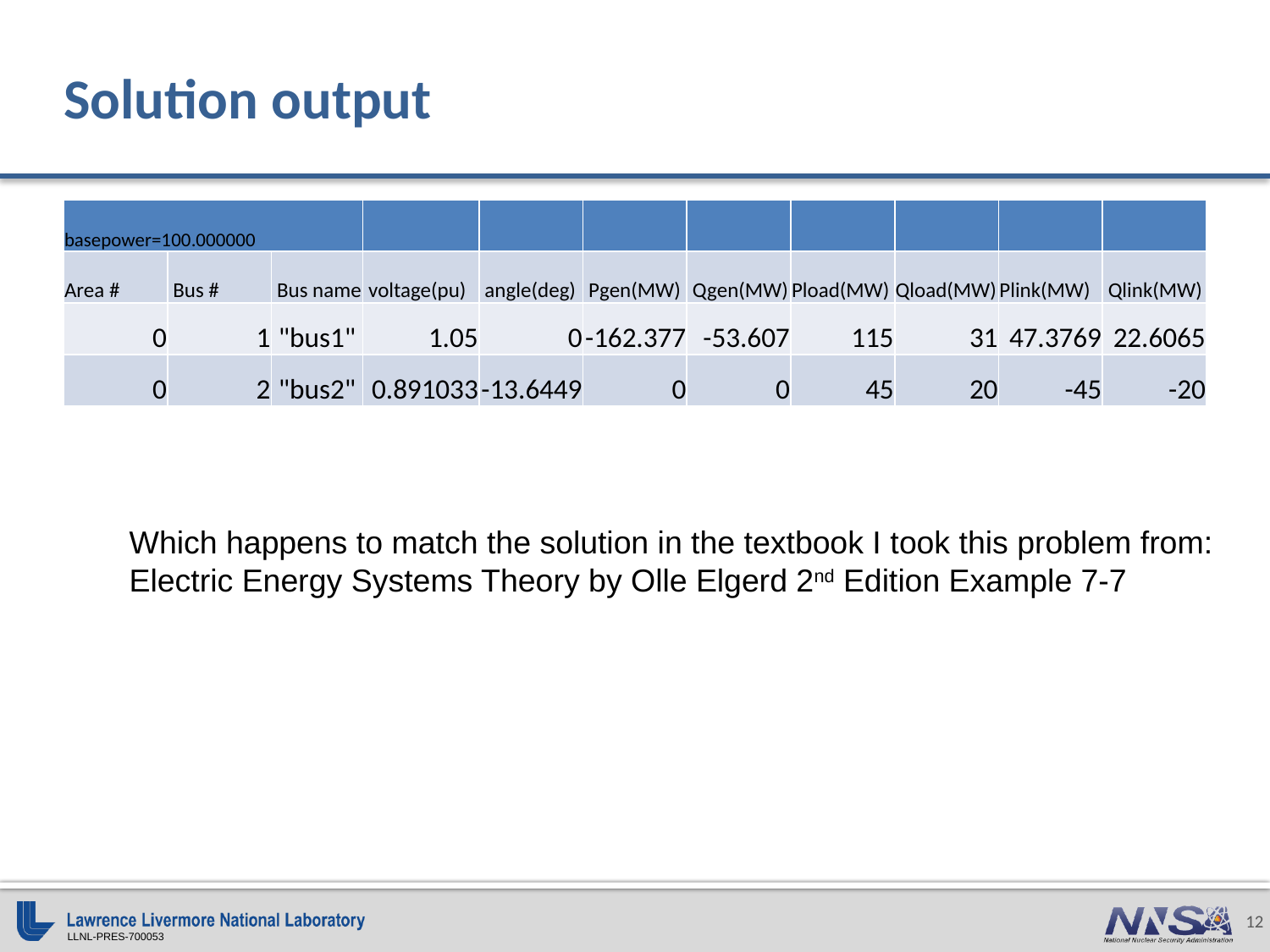

# Solution output
| basepower=100.000000 |  |  |  |  |  |  |  |  |  |  |
| --- | --- | --- | --- | --- | --- | --- | --- | --- | --- | --- |
| Area # | Bus # | Bus name | voltage(pu) | angle(deg) | Pgen(MW) | Qgen(MW) | Pload(MW) | Qload(MW) | Plink(MW) | Qlink(MW) |
| 0 | 1 | "bus1" | 1.05 | 0 | -162.377 | -53.607 | 115 | 31 | 47.3769 | 22.6065 |
| 0 | 2 | "bus2" | 0.891033 | -13.6449 | 0 | 0 | 45 | 20 | -45 | -20 |
Which happens to match the solution in the textbook I took this problem from:
Electric Energy Systems Theory by Olle Elgerd 2nd Edition Example 7-7